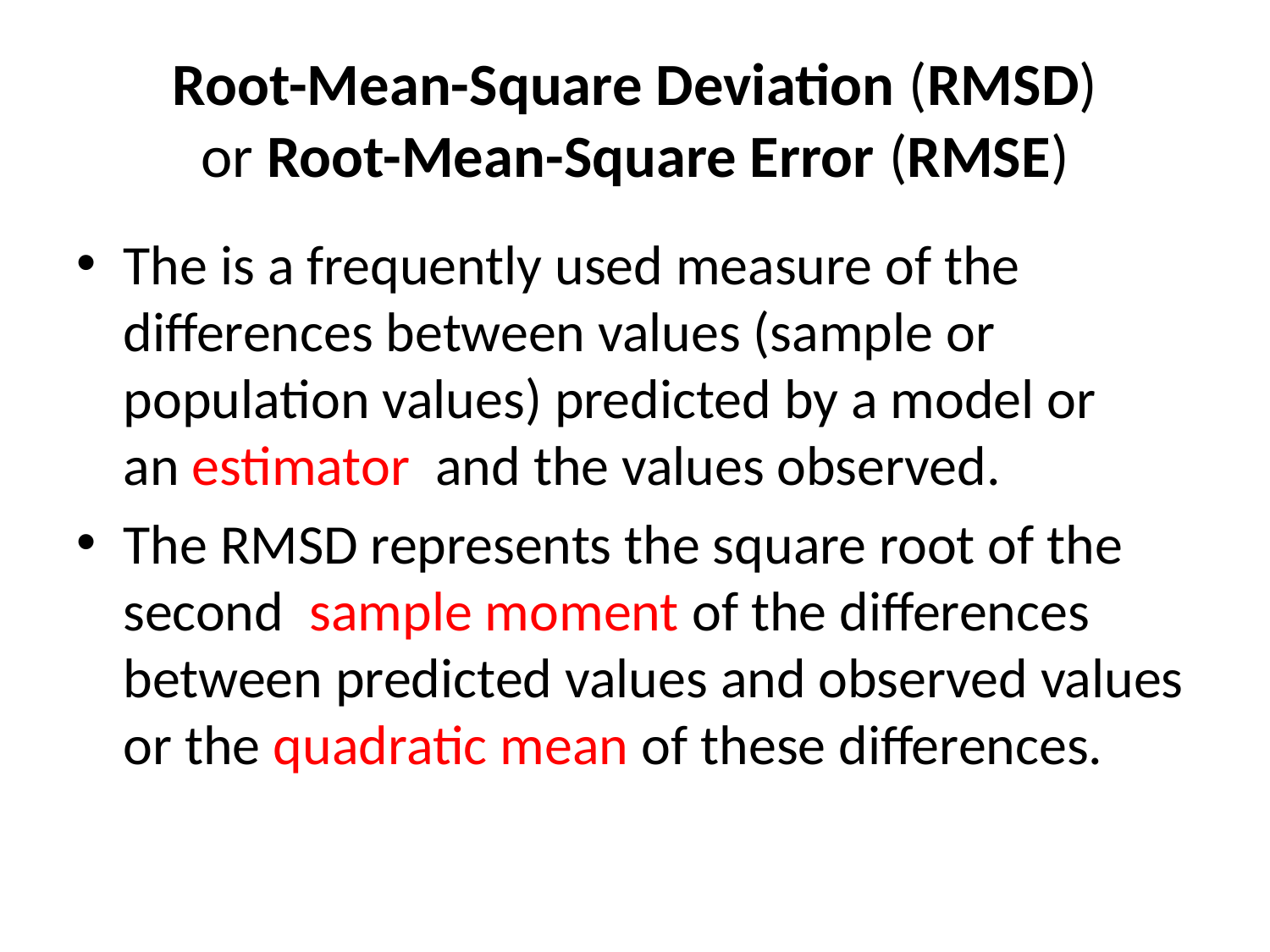

# Root-Mean-Square Deviation (RMSD) or Root-Mean-Square Error (RMSE)
The is a frequently used measure of the differences between values (sample or population values) predicted by a model or an estimator  and the values observed.
The RMSD represents the square root of the second  sample moment of the differences between predicted values and observed values or the quadratic mean of these differences.